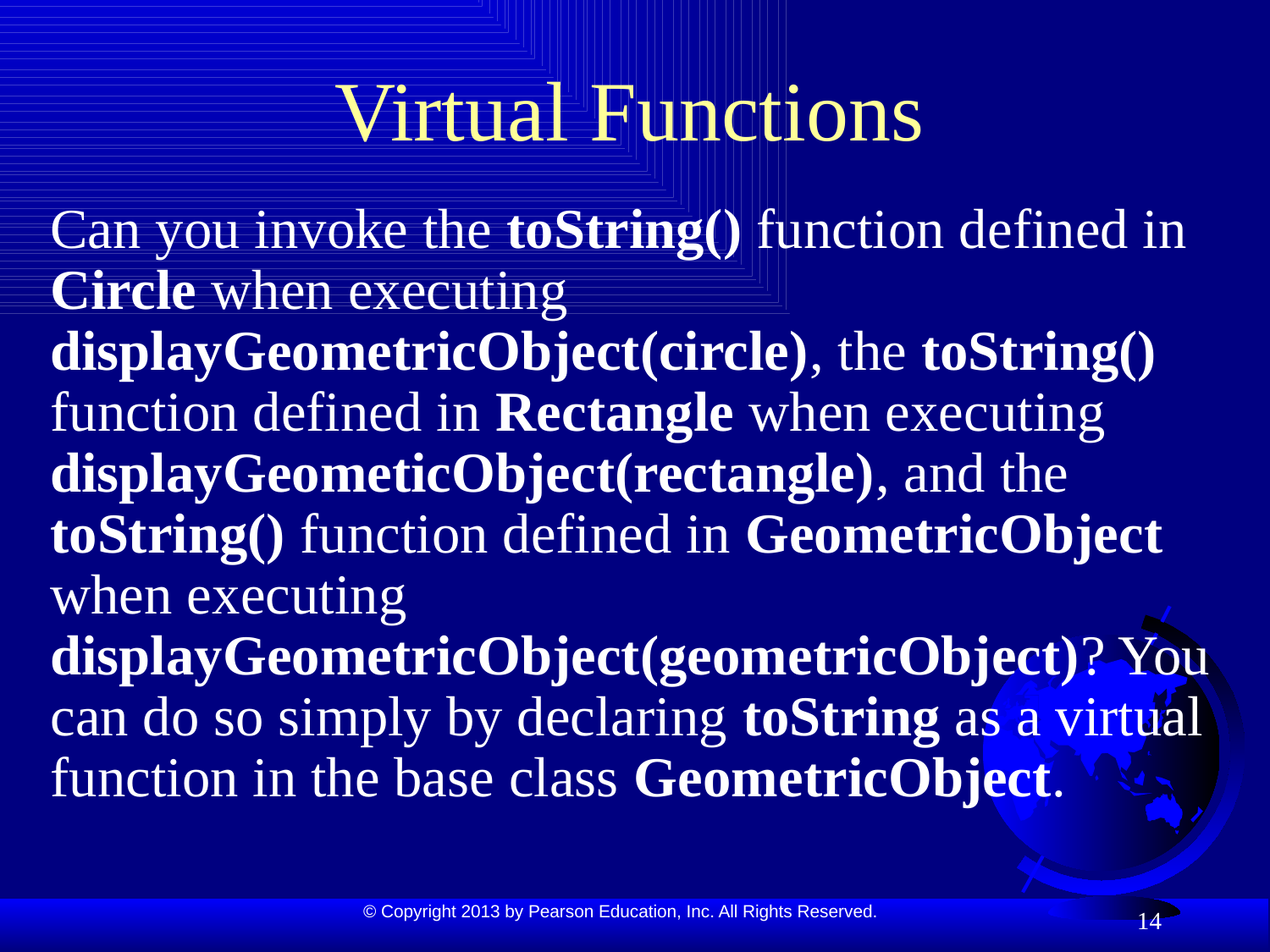

# Virtual Functions
Can you invoke the toString() function defined in Circle when executing displayGeometricObject(circle), the toString() function defined in Rectangle when executing displayGeometicObject(rectangle), and the toString() function defined in GeometricObject when executing displayGeometricObject(geometricObject)? You can do so simply by declaring toString as a virtual function in the base class GeometricObject.
14